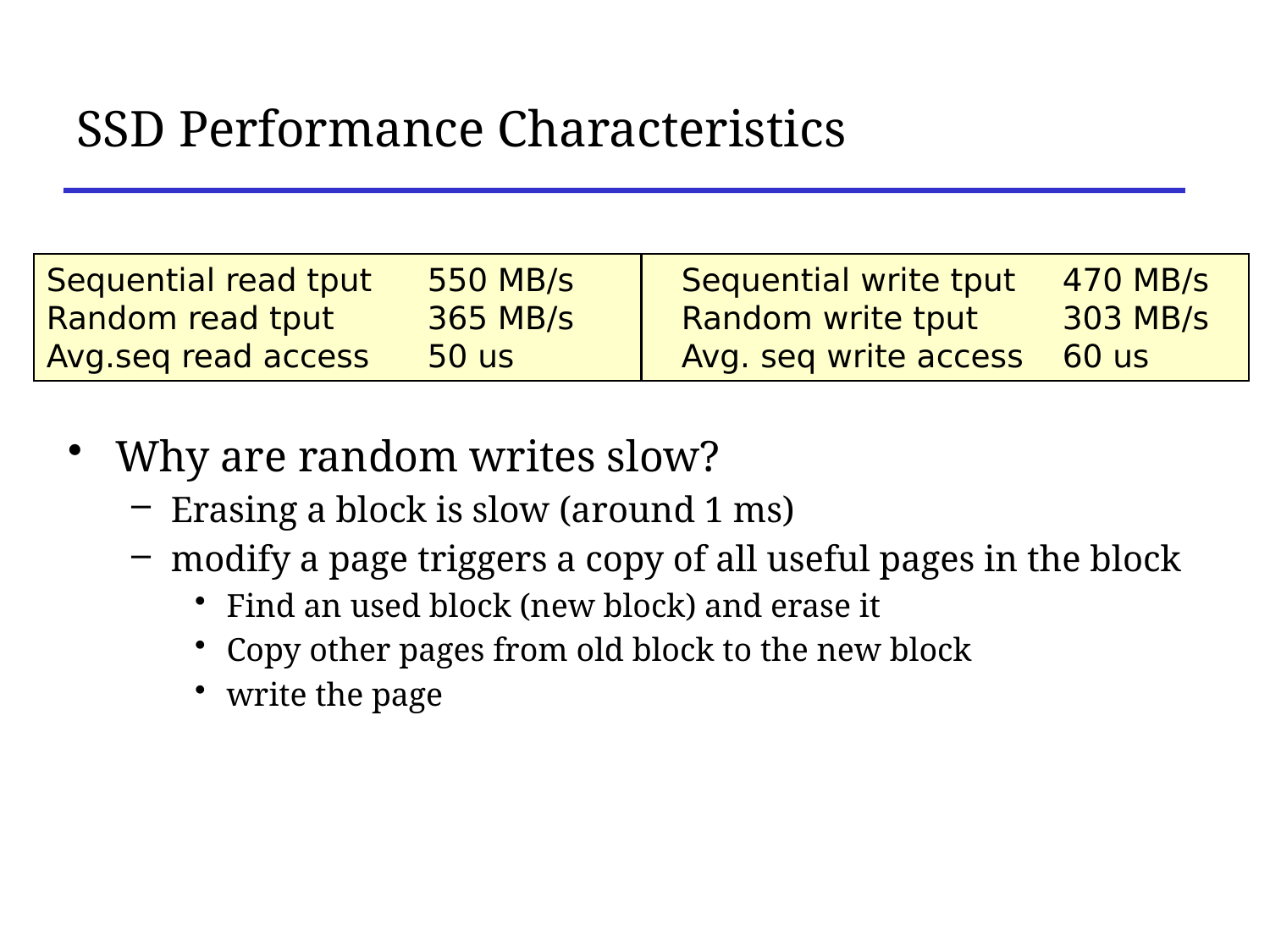

# SSD Performance Characteristics
Sequential read tput	550 MB/s	Sequential write tput	470 MB/s
Random read tput	365 MB/s	Random write tput	303 MB/s
Avg.seq read access	50 us		Avg. seq write access	60 us
Why are random writes slow?
Erasing a block is slow (around 1 ms)
modify a page triggers a copy of all useful pages in the block
Find an used block (new block) and erase it
Copy other pages from old block to the new block
write the page